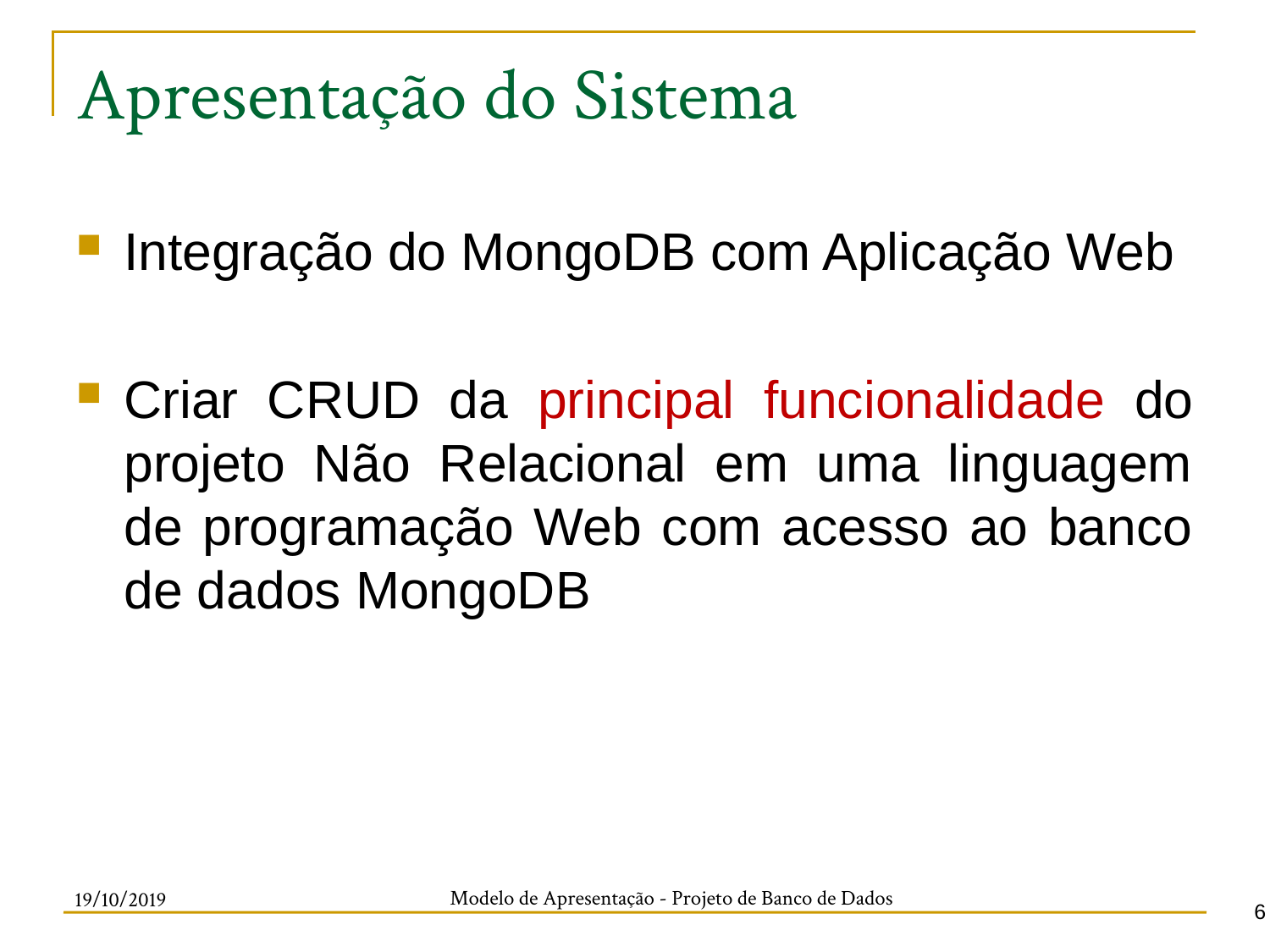

# Apresentação do Sistema
Integração do MongoDB com Aplicação Web

Criar CRUD da principal funcionalidade do projeto Não Relacional em uma linguagem de programação Web com acesso ao banco de dados MongoDB
Modelo de Apresentação - Projeto de Banco de Dados
19/10/2019
6